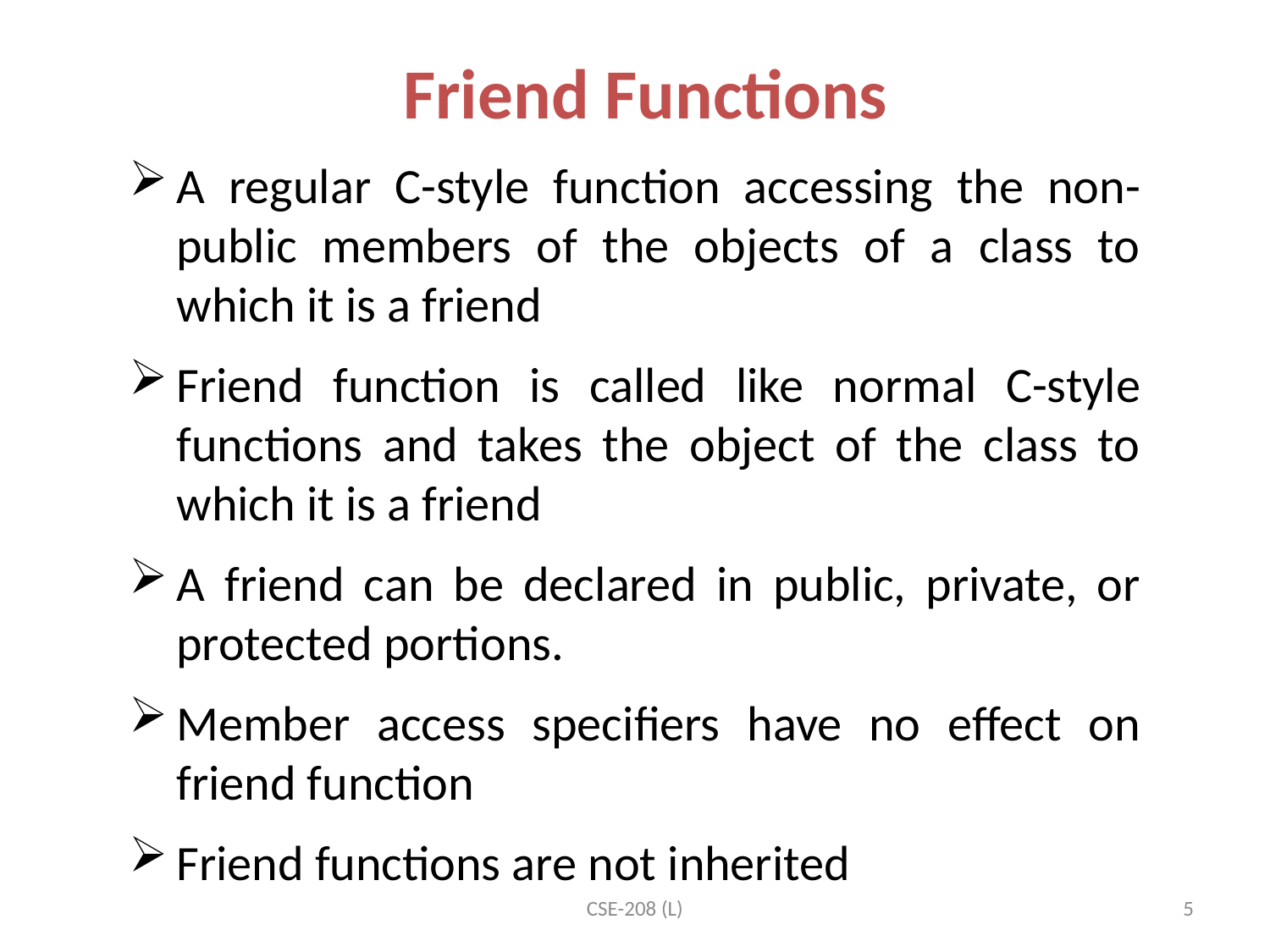

Friend Functions
A regular C-style function accessing the non-public members of the objects of a class to which it is a friend
Friend function is called like normal C-style functions and takes the object of the class to which it is a friend
A friend can be declared in public, private, or protected portions.
Member access specifiers have no effect on friend function
Friend functions are not inherited
CSE-208 (L)
5